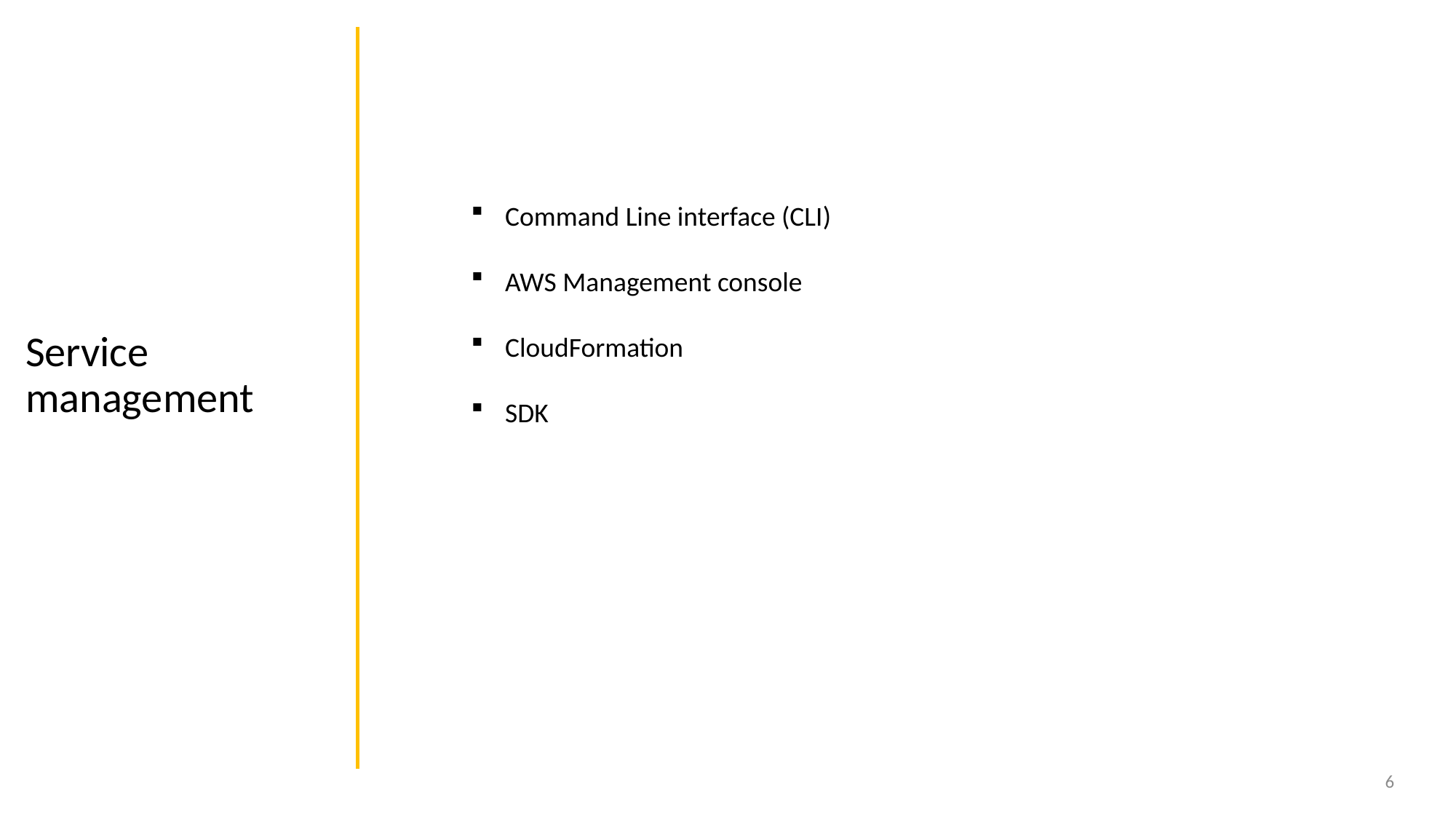

Command Line interface (CLI)
AWS Management console
CloudFormation
SDK

# Service management
6